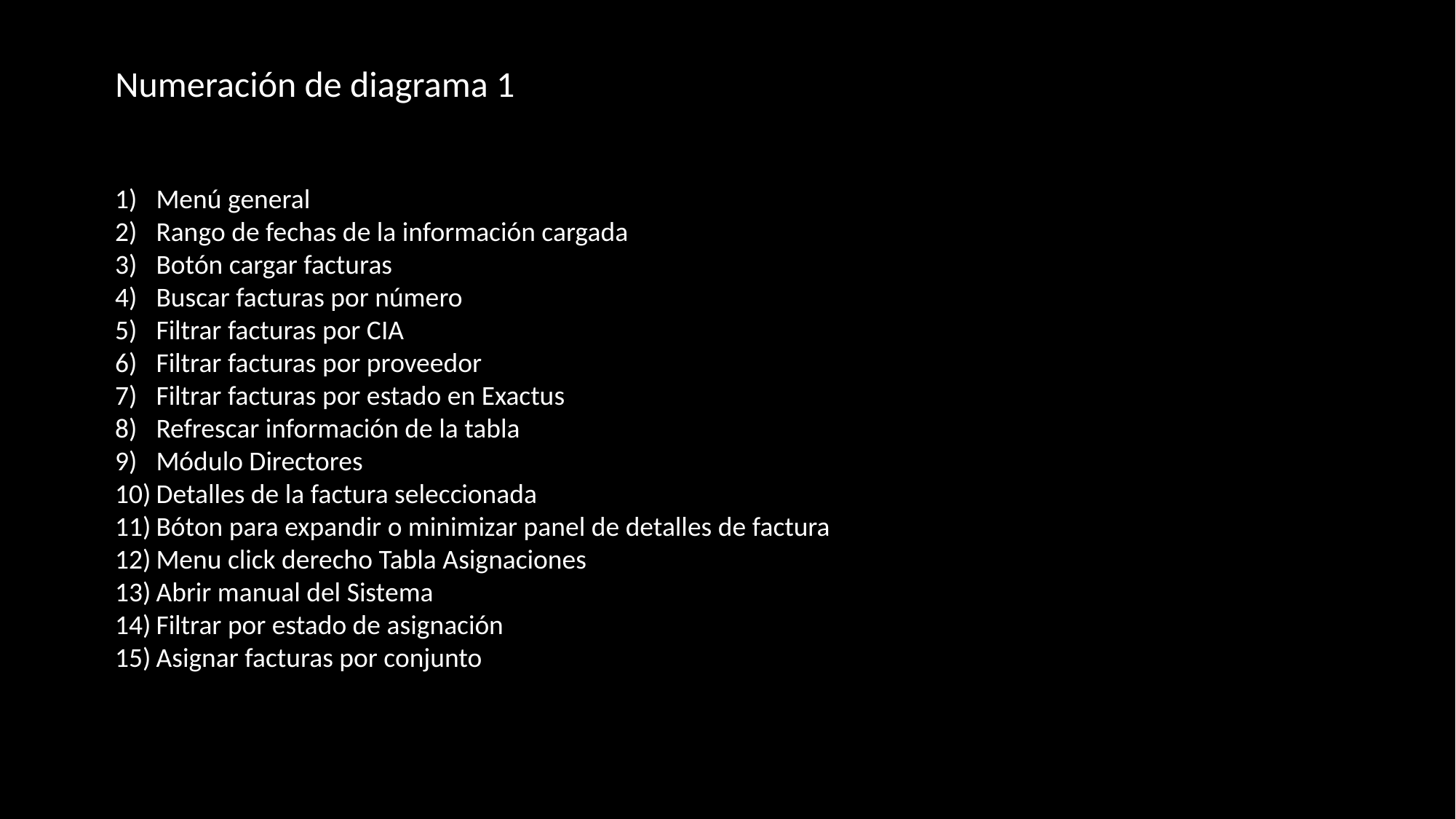

Numeración de diagrama 1
Menú general
Rango de fechas de la información cargada
Botón cargar facturas
Buscar facturas por número
Filtrar facturas por CIA
Filtrar facturas por proveedor
Filtrar facturas por estado en Exactus
Refrescar información de la tabla
Módulo Directores
Detalles de la factura seleccionada
Bóton para expandir o minimizar panel de detalles de factura
Menu click derecho Tabla Asignaciones
Abrir manual del Sistema
Filtrar por estado de asignación
Asignar facturas por conjunto